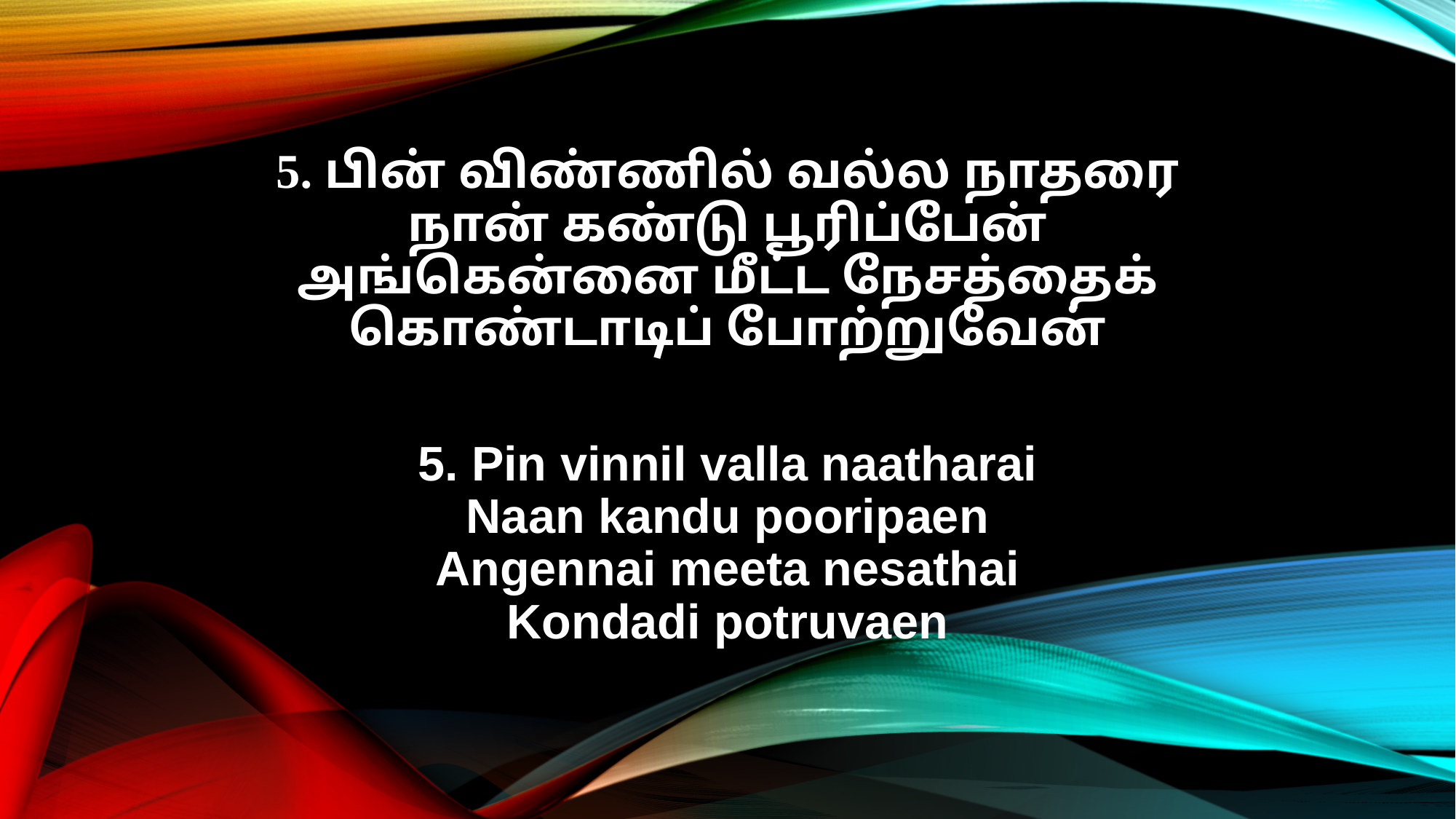

5. பின் விண்ணில் வல்ல நாதரை
நான் கண்டு பூரிப்பேன்
அங்கென்னை மீட்ட நேசத்தைக்
கொண்டாடிப் போற்றுவேன்

5. Pin vinnil valla naatharai
Naan kandu pooripaen
Angennai meeta nesathai
Kondadi potruvaen